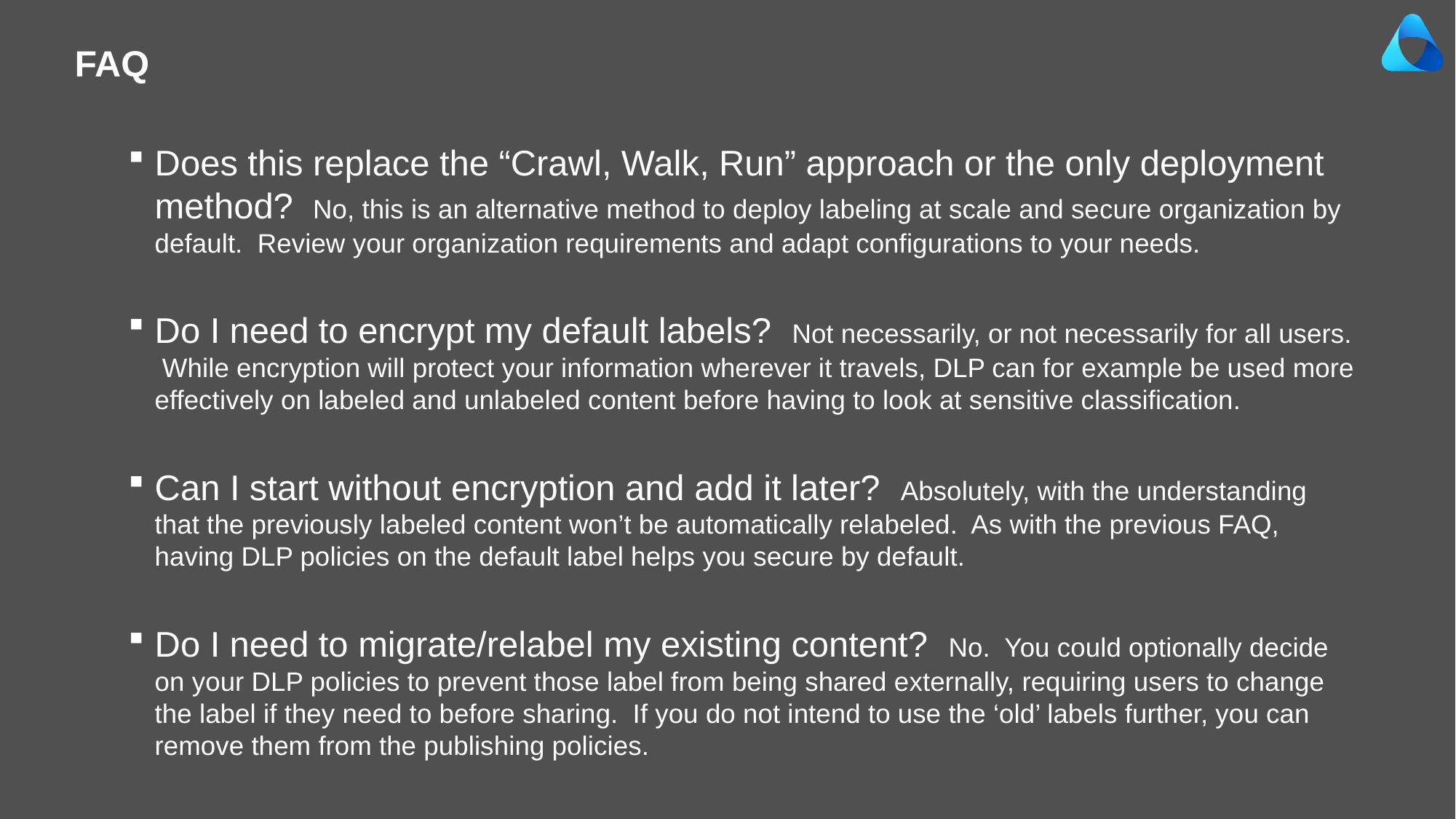

FAQ
Does this replace the “Crawl, Walk, Run” approach or the only deployment method?  No, this is an alternative method to deploy labeling at scale and secure organization by default.  Review your organization requirements and adapt configurations to your needs.

Do I need to encrypt my default labels?  Not necessarily, or not necessarily for all users.  While encryption will protect your information wherever it travels, DLP can for example be used more effectively on labeled and unlabeled content before having to look at sensitive classification.

Can I start without encryption and add it later?  Absolutely, with the understanding that the previously labeled content won’t be automatically relabeled.  As with the previous FAQ, having DLP policies on the default label helps you secure by default.

Do I need to migrate/relabel my existing content?  No.  You could optionally decide on your DLP policies to prevent those label from being shared externally, requiring users to change the label if they need to before sharing.  If you do not intend to use the ‘old’ labels further, you can remove them from the publishing policies.